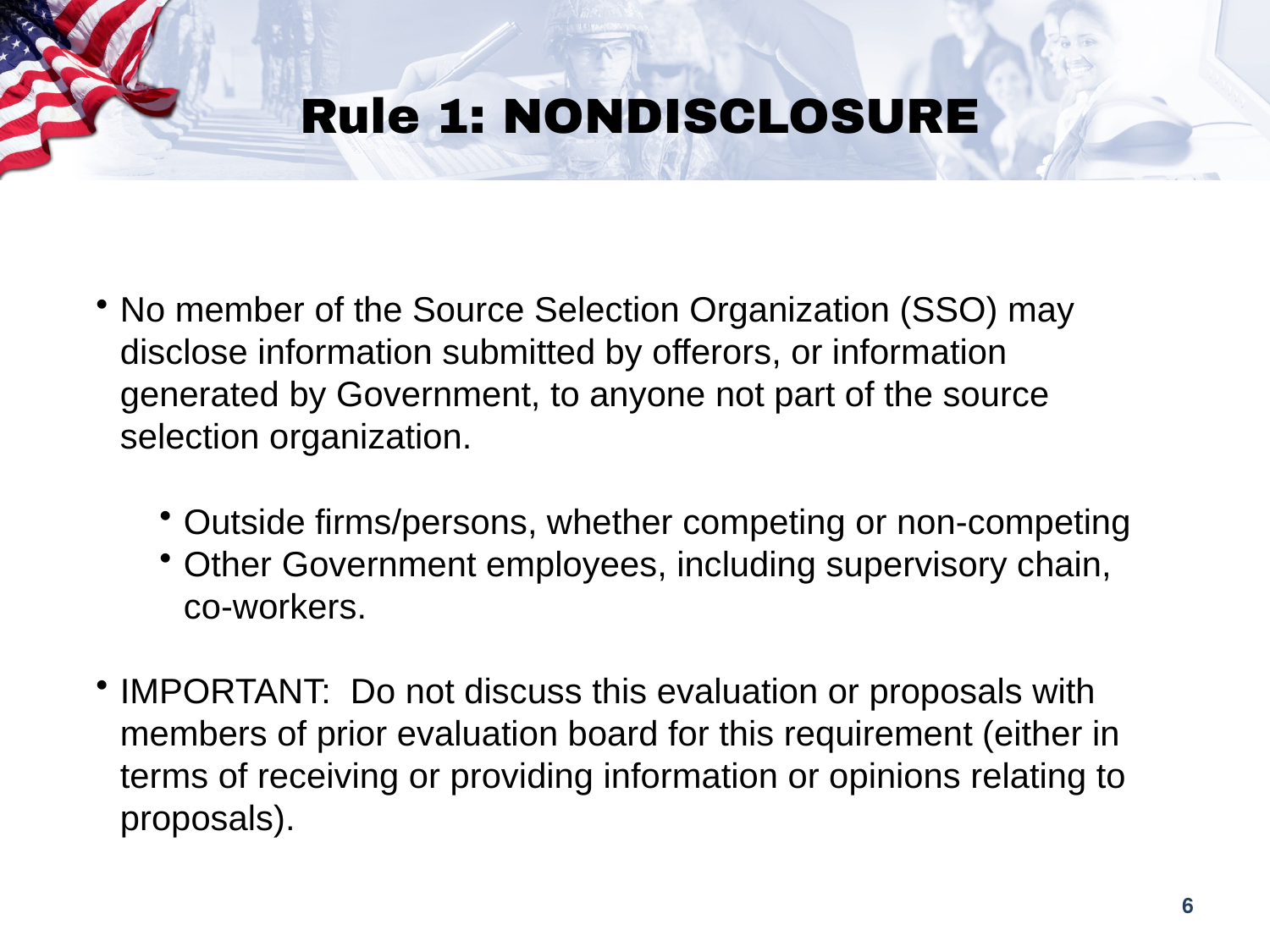

Rule 1: NONDISCLOSURE
No member of the Source Selection Organization (SSO) may disclose information submitted by offerors, or information generated by Government, to anyone not part of the source selection organization.

Outside firms/persons, whether competing or non-competing
Other Government employees, including supervisory chain, co-workers.

IMPORTANT:  Do not discuss this evaluation or proposals with members of prior evaluation board for this requirement (either in terms of receiving or providing information or opinions relating to proposals).

6